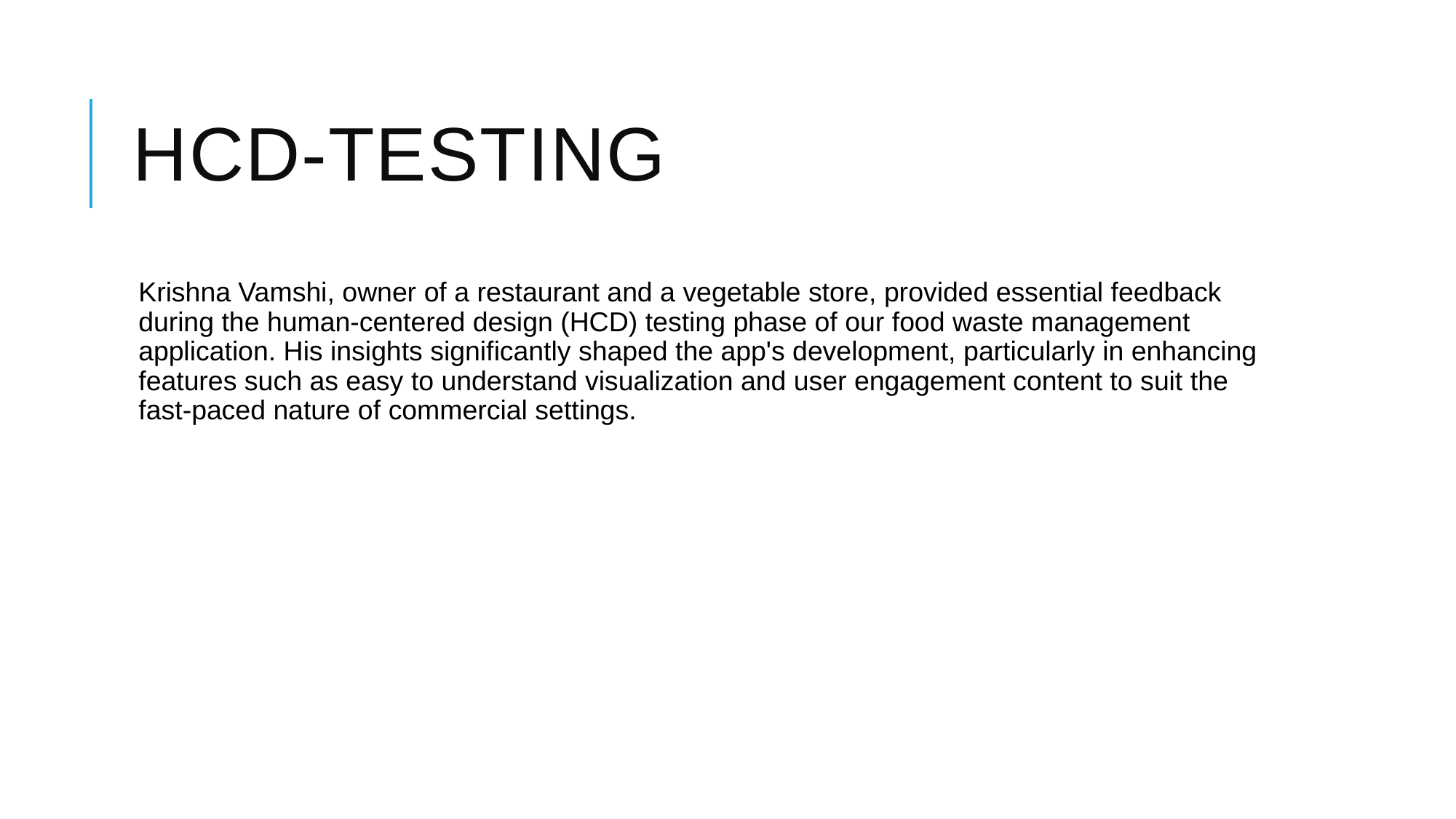

# HCD-Testing
Krishna Vamshi, owner of a restaurant and a vegetable store, provided essential feedback during the human-centered design (HCD) testing phase of our food waste management application. His insights significantly shaped the app's development, particularly in enhancing features such as easy to understand visualization and user engagement content to suit the fast-paced nature of commercial settings.